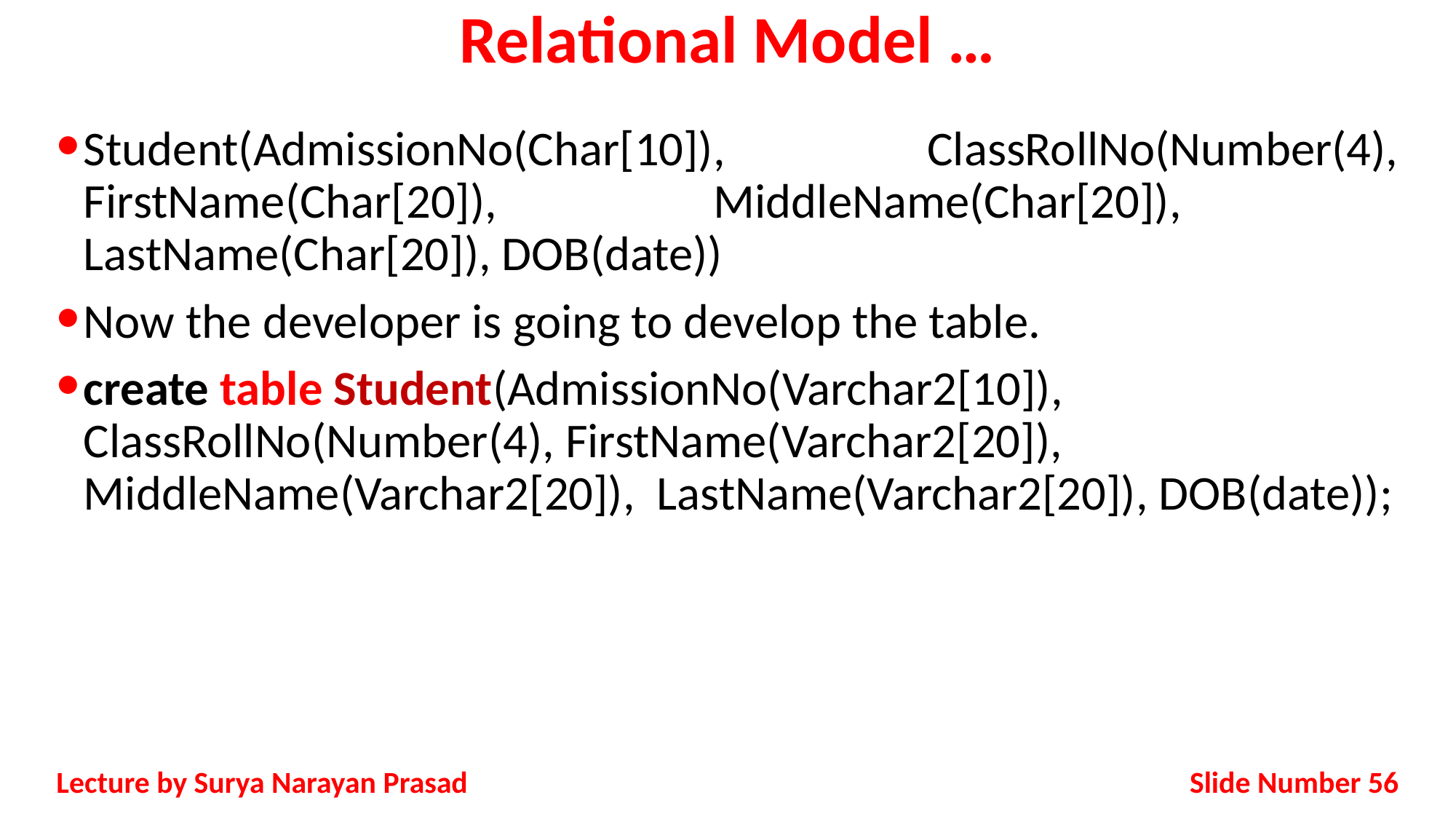

# Relational Model …
Student(AdmissionNo(Char[10]), ClassRollNo(Number(4), FirstName(Char[20]), MiddleName(Char[20]),  LastName(Char[20]), DOB(date))
Now the developer is going to develop the table.
create table Student(AdmissionNo(Varchar2[10]), ClassRollNo(Number(4), FirstName(Varchar2[20]), MiddleName(Varchar2[20]),  LastName(Varchar2[20]), DOB(date));

Slide Number 56
Lecture by Surya Narayan Prasad